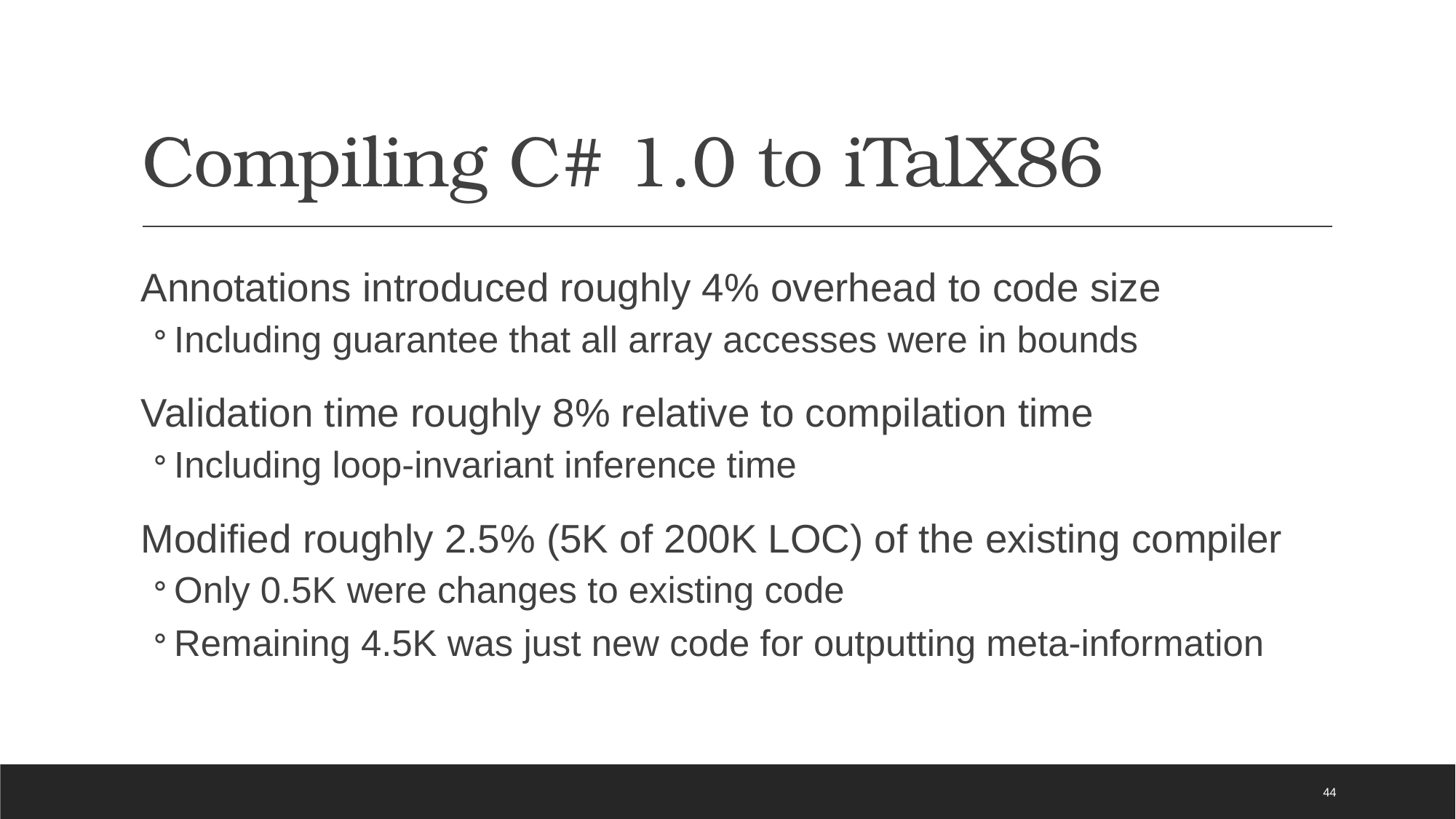

# Compiling C# 1.0 to iTalX86
Annotations introduced roughly 4% overhead to code size
Including guarantee that all array accesses were in bounds
Validation time roughly 8% relative to compilation time
Including loop-invariant inference time
Modified roughly 2.5% (5K of 200K LOC) of the existing compiler
Only 0.5K were changes to existing code
Remaining 4.5K was just new code for outputting meta-information

44